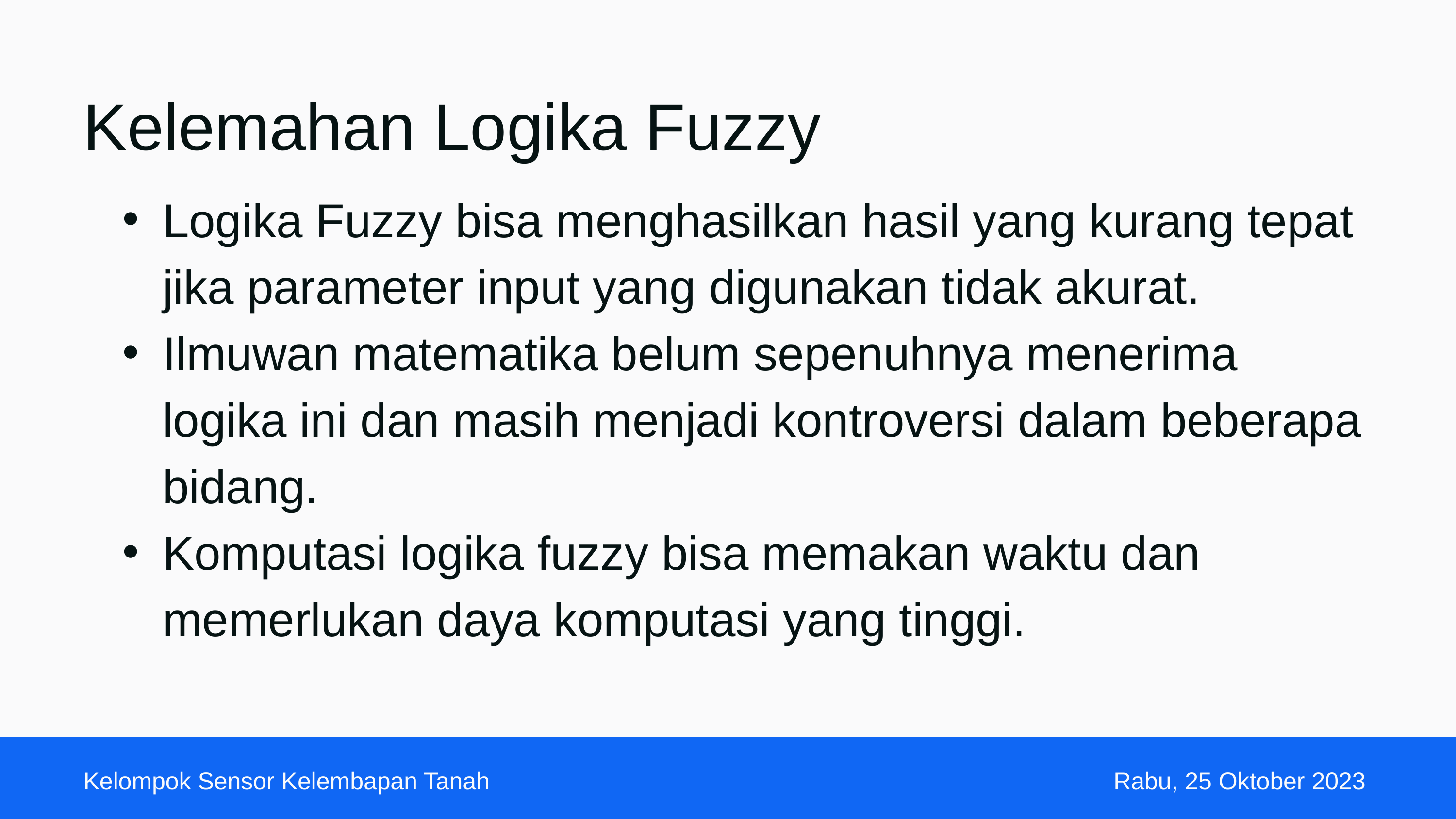

Kelemahan Logika Fuzzy
Logika Fuzzy bisa menghasilkan hasil yang kurang tepat jika parameter input yang digunakan tidak akurat.
Ilmuwan matematika belum sepenuhnya menerima logika ini dan masih menjadi kontroversi dalam beberapa bidang.
Komputasi logika fuzzy bisa memakan waktu dan memerlukan daya komputasi yang tinggi.

Kelompok Sensor Kelembapan Tanah
Rabu, 25 Oktober 2023